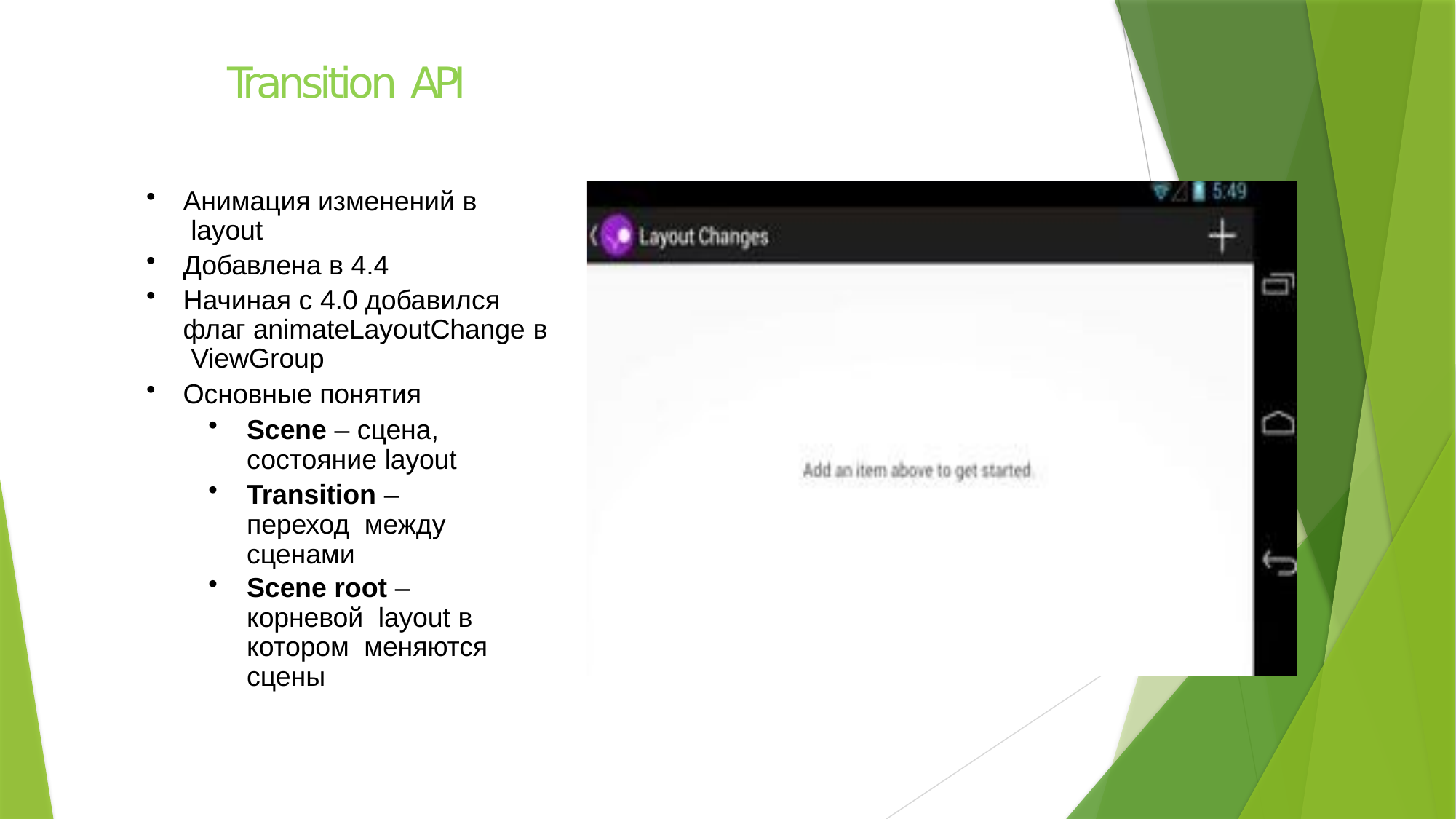

# Transition API
Анимация изменений в  layout
Добавлена в 4.4
Начиная с 4.0 добавился  флаг animateLayoutChange в  ViewGroup
Основные понятия
Scene – сцена,  состояние layout
Transition – переход  между сценами
Scene root – корневой  layout в котором  меняются сцены